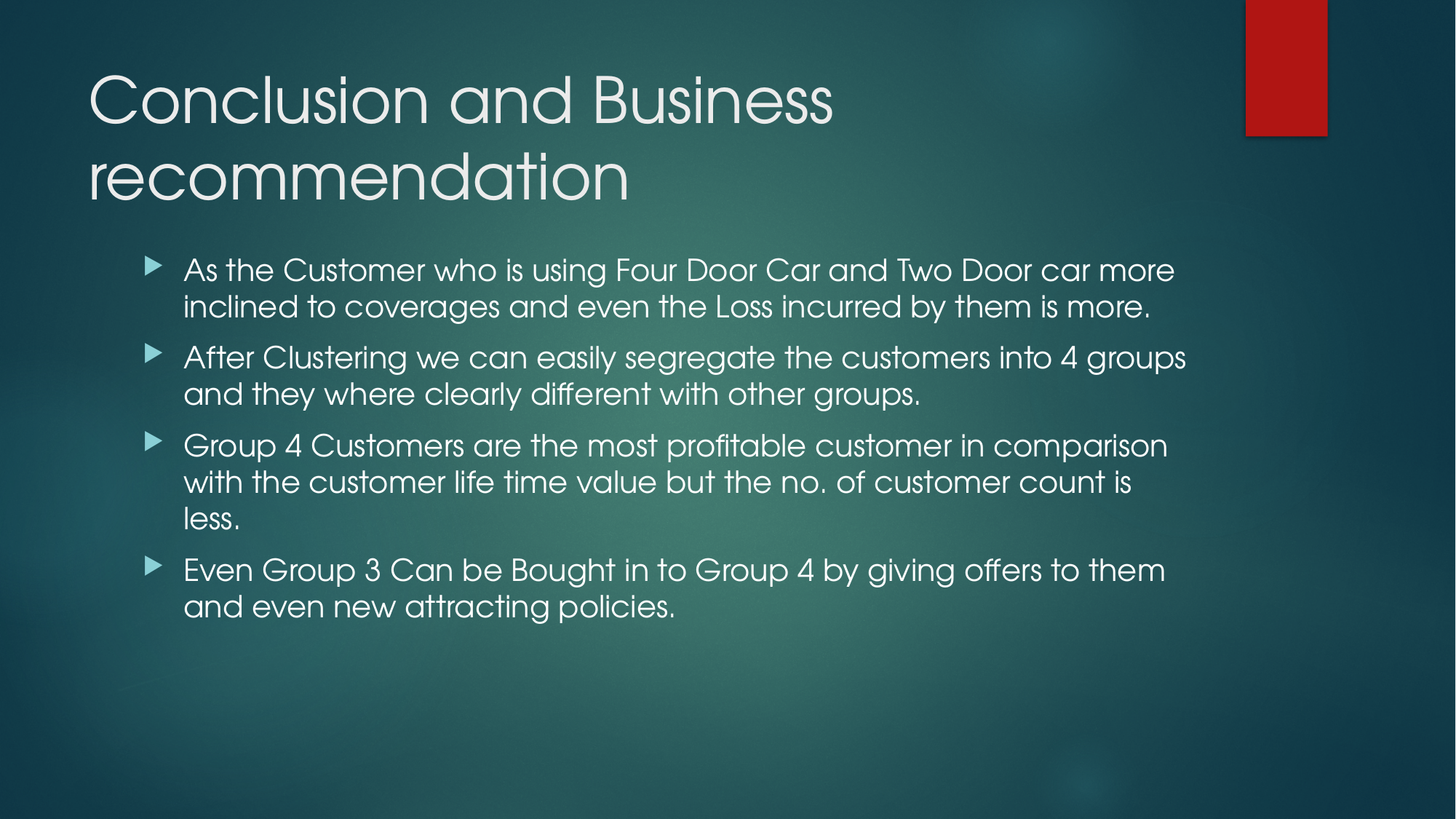

# Conclusion and Business recommendation
As the Customer who is using Four Door Car and Two Door car more inclined to coverages and even the Loss incurred by them is more.
After Clustering we can easily segregate the customers into 4 groups and they where clearly different with other groups.
Group 4 Customers are the most profitable customer in comparison with the customer life time value but the no. of customer count is less.
Even Group 3 Can be Bought in to Group 4 by giving offers to them and even new attracting policies.